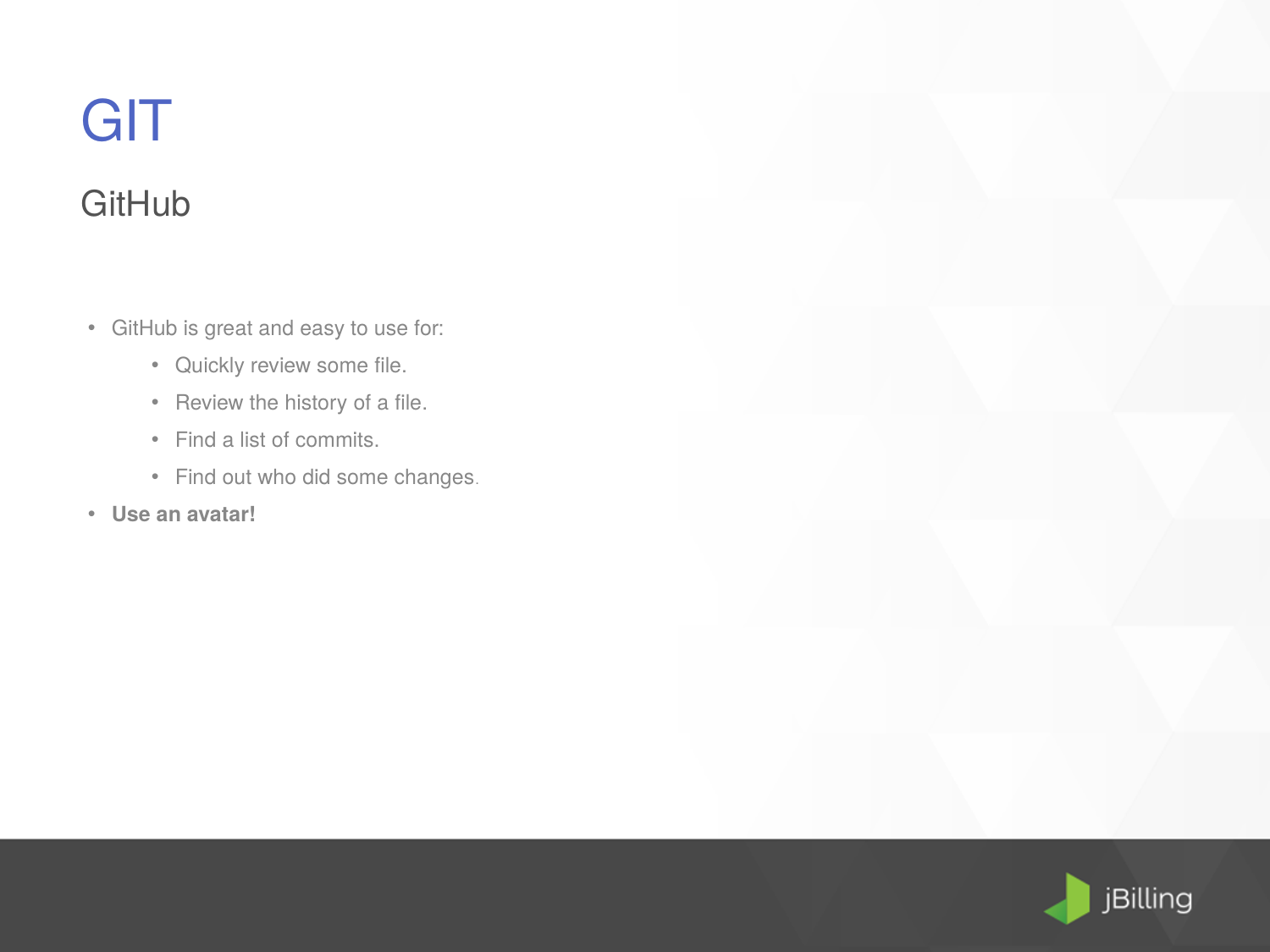

# GIT
GitHub
GitHub is great and easy to use for:
Quickly review some file.
Review the history of a file.
Find a list of commits.
Find out who did some changes.
Use an avatar!